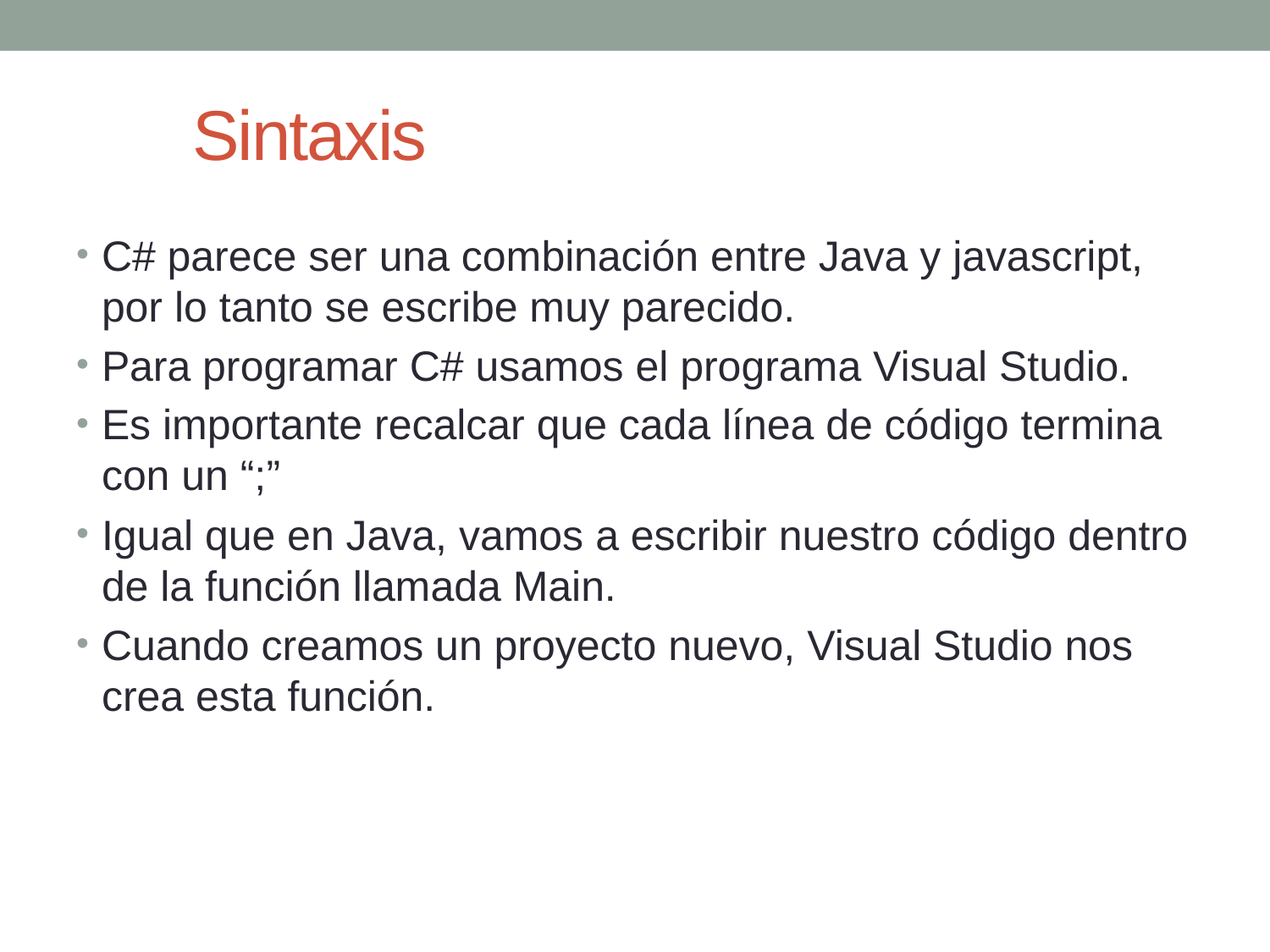

# Sintaxis
C# parece ser una combinación entre Java y javascript, por lo tanto se escribe muy parecido.
Para programar C# usamos el programa Visual Studio.
Es importante recalcar que cada línea de código termina con un “;”
Igual que en Java, vamos a escribir nuestro código dentro de la función llamada Main.
Cuando creamos un proyecto nuevo, Visual Studio nos crea esta función.